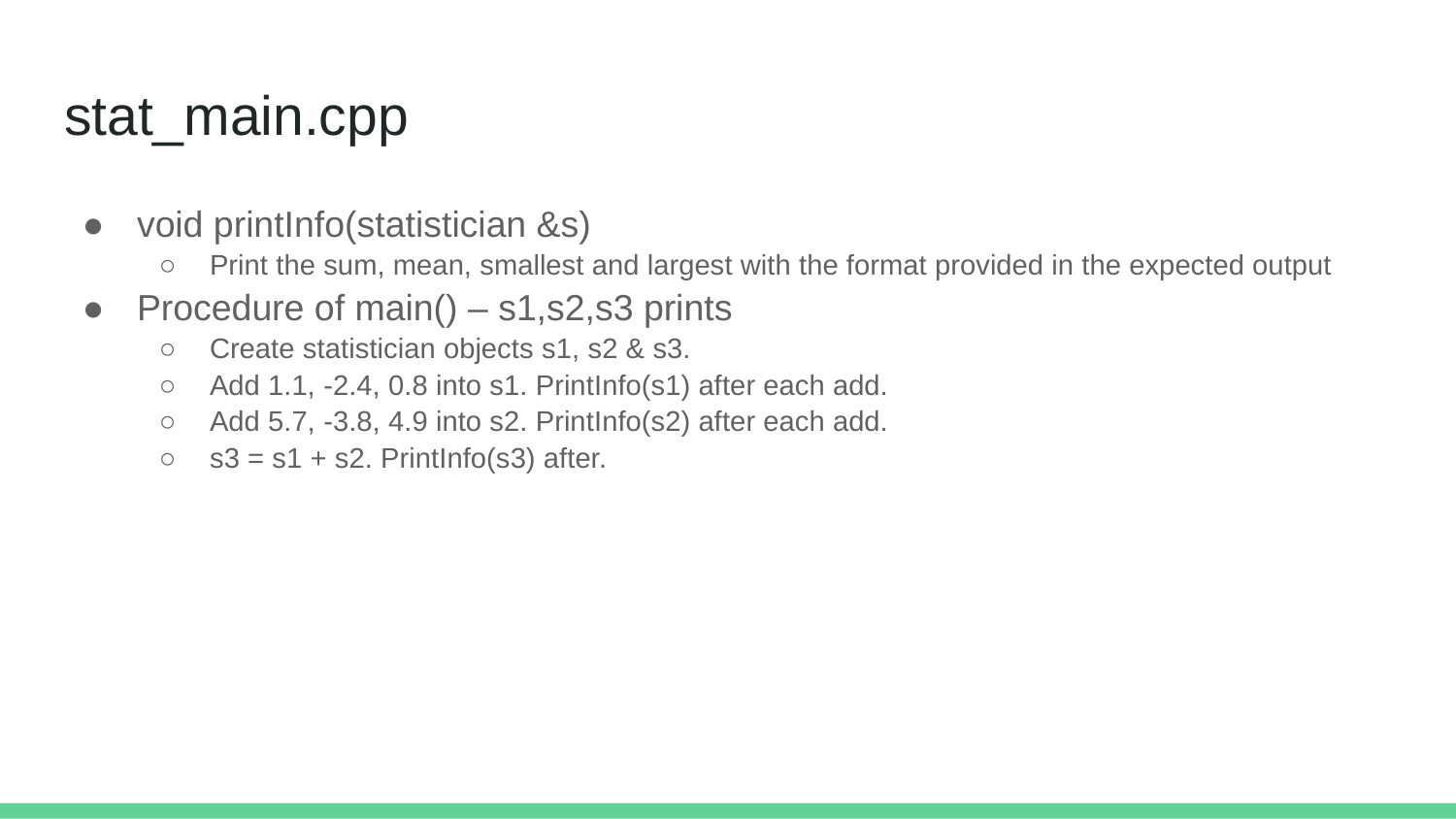

# stat_main.cpp
void printInfo(statistician &s)
Print the sum, mean, smallest and largest with the format provided in the expected output
Procedure of main() – s1,s2,s3 prints
Create statistician objects s1, s2 & s3.
Add 1.1, -2.4, 0.8 into s1. PrintInfo(s1) after each add.
Add 5.7, -3.8, 4.9 into s2. PrintInfo(s2) after each add.
s3 = s1 + s2. PrintInfo(s3) after.